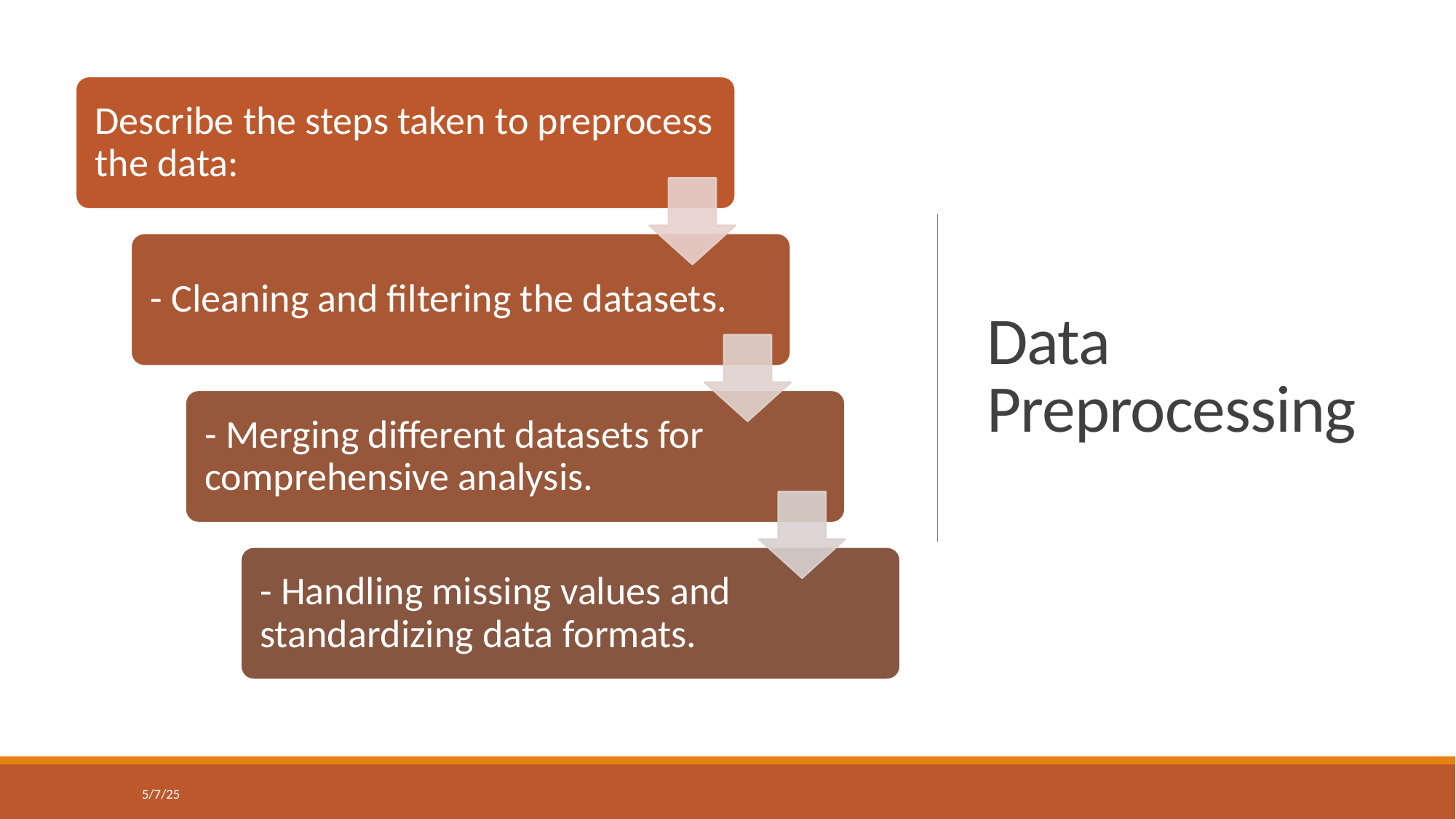

# Data Preprocessing
Describe the steps taken to preprocess the data:
- Cleaning and filtering the datasets.
- Merging different datasets for comprehensive analysis.
- Handling missing values and standardizing data formats.

5/7/25
BENJAMIN, NABIN AND JÜRGEN
5